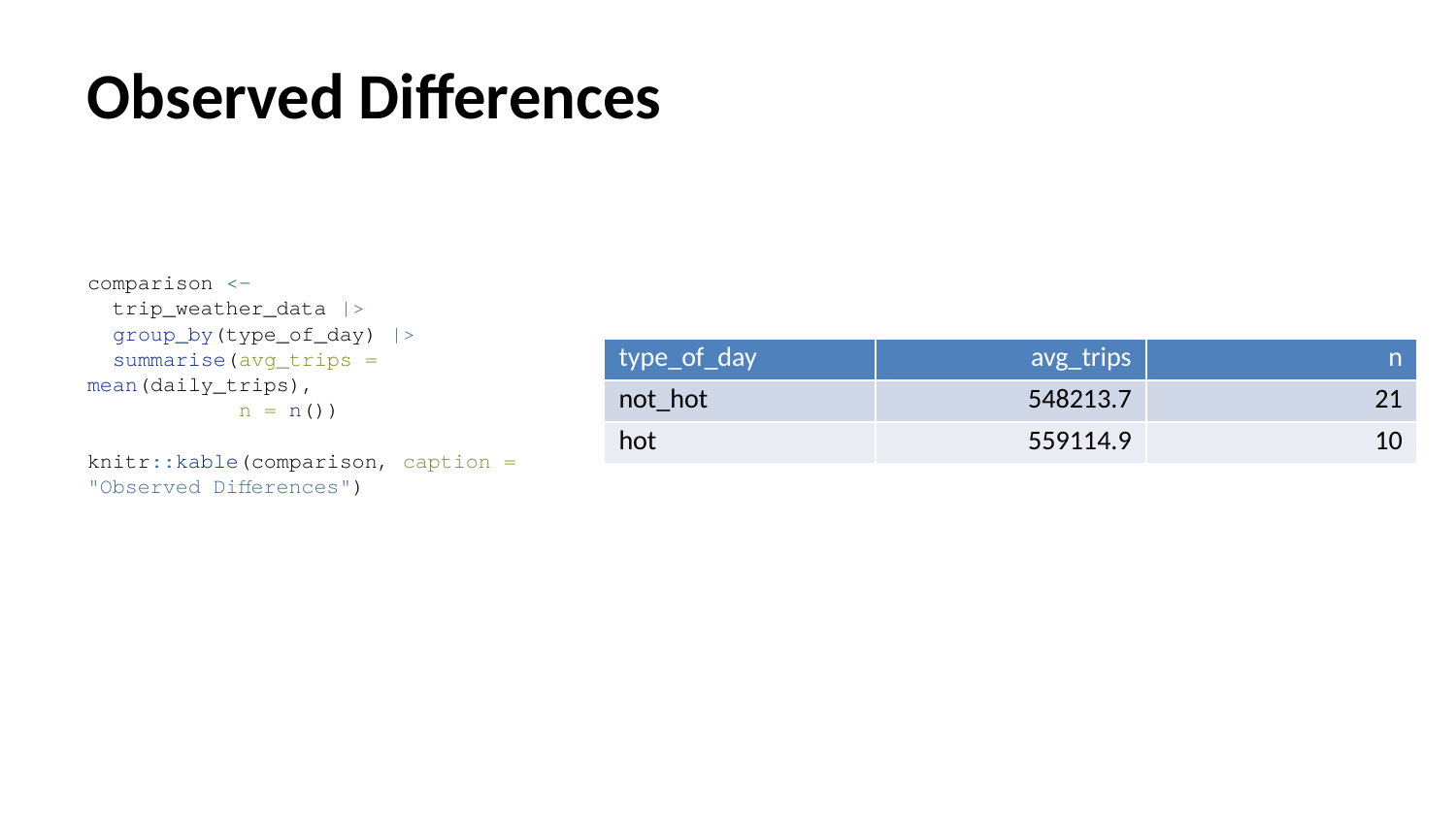

Observed Differences

comparison <-
  trip_weather_data |>
  group_by(type_of_day) |>
  summarise(avg_trips = mean(daily_trips),
            n = n())
knitr::kable(comparison, caption = "Observed Differences")
| type\_of\_day | avg\_trips | n |
| --- | --- | --- |
| not\_hot | 548213.7 | 21 |
| hot | 559114.9 | 10 |